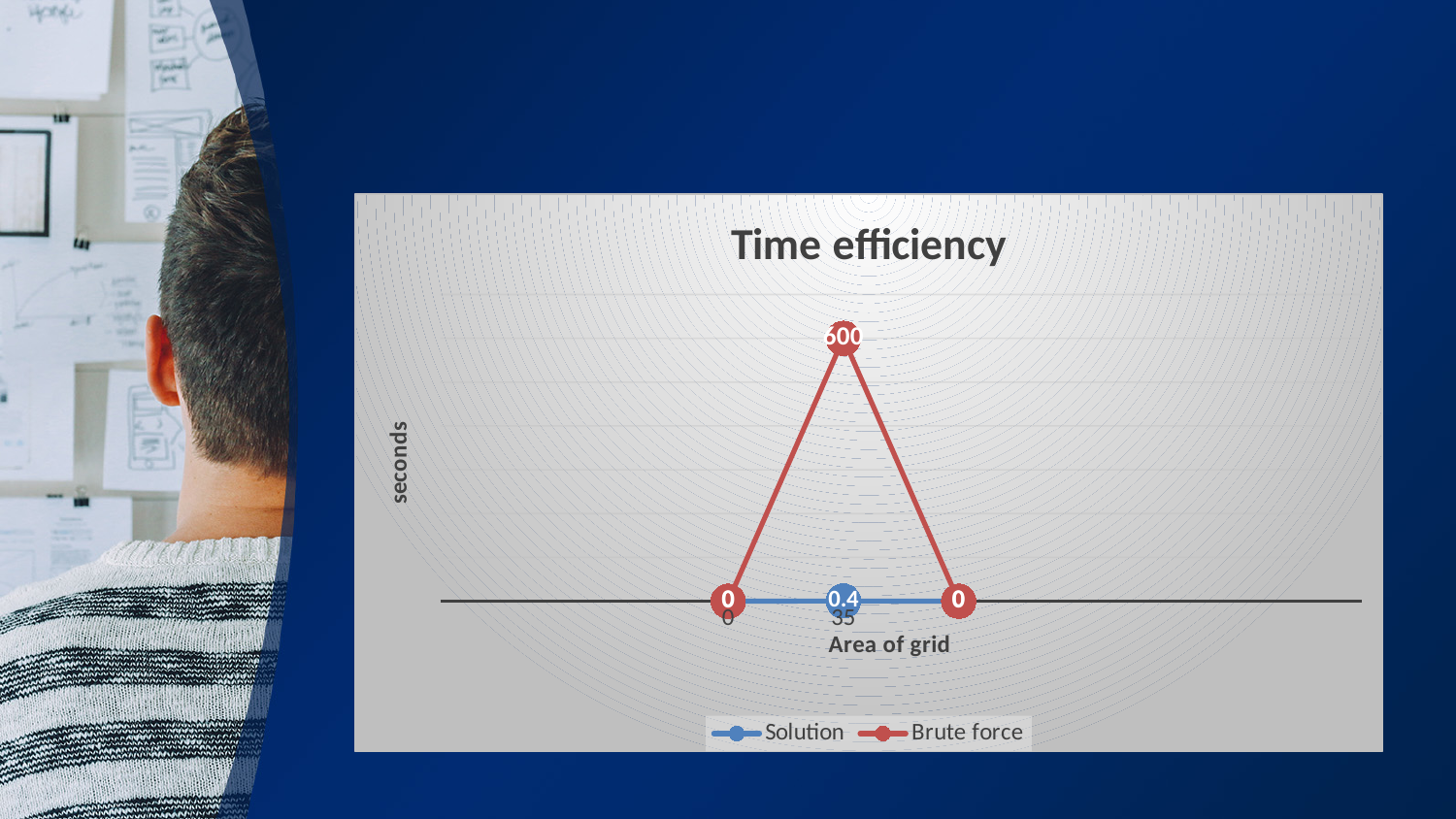

#

### Chart: Time efficiency

| Category | Solution | Brute force |
|---|---|---|
|  | None | None |
|  | None | None |
| 0 | 0.0 | 0.0 |
| 35 | 0.4 | 600.0 |
|  | 0.0 | 0.0 |
|  | None | None |
|  | None | None |
|  | None | None |